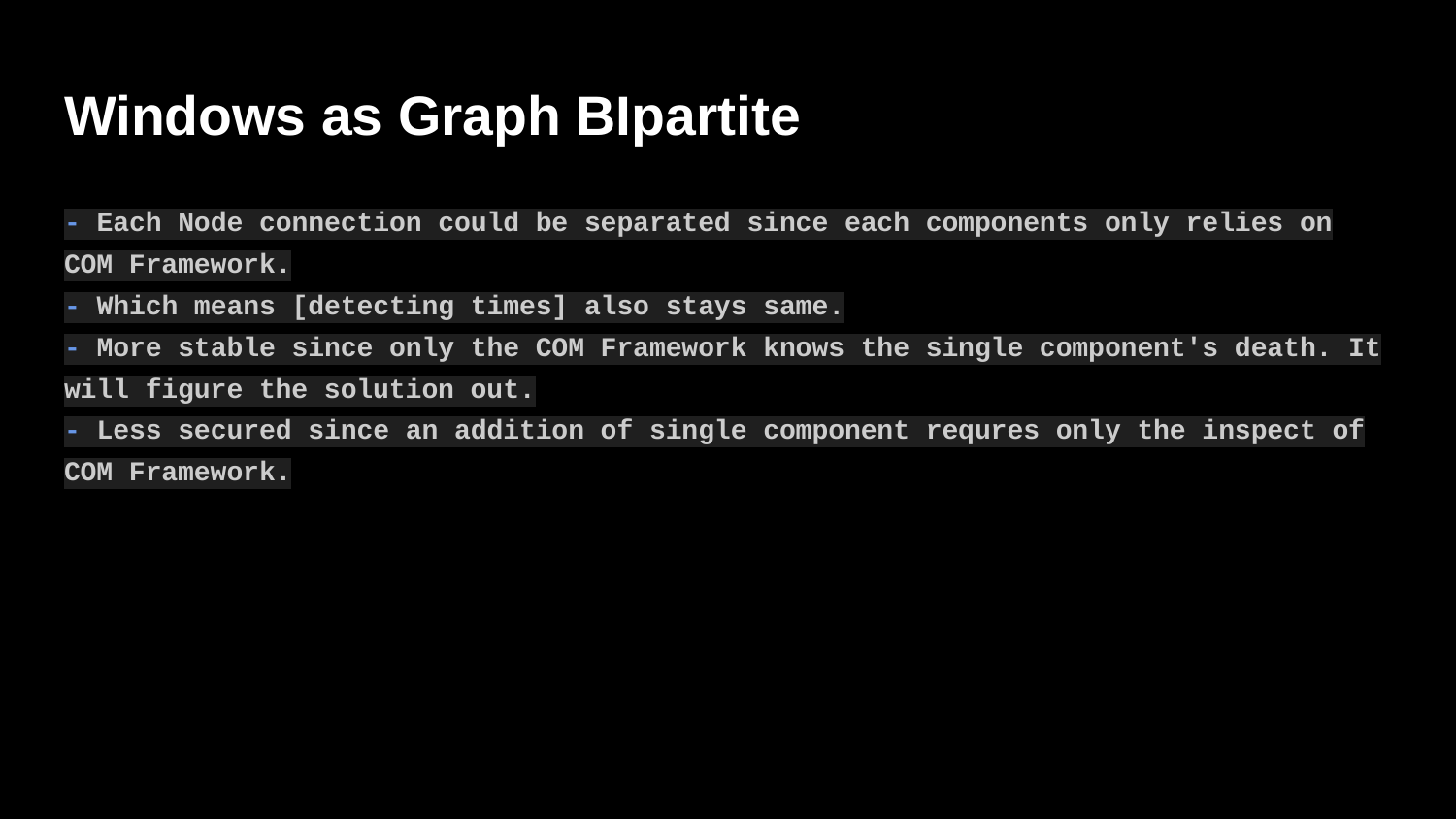

# Windows as Graph BIpartite
- Each Node connection could be separated since each components only relies on COM Framework.
- Which means [detecting times] also stays same.
- More stable since only the COM Framework knows the single component's death. It will figure the solution out.
- Less secured since an addition of single component requres only the inspect of COM Framework.